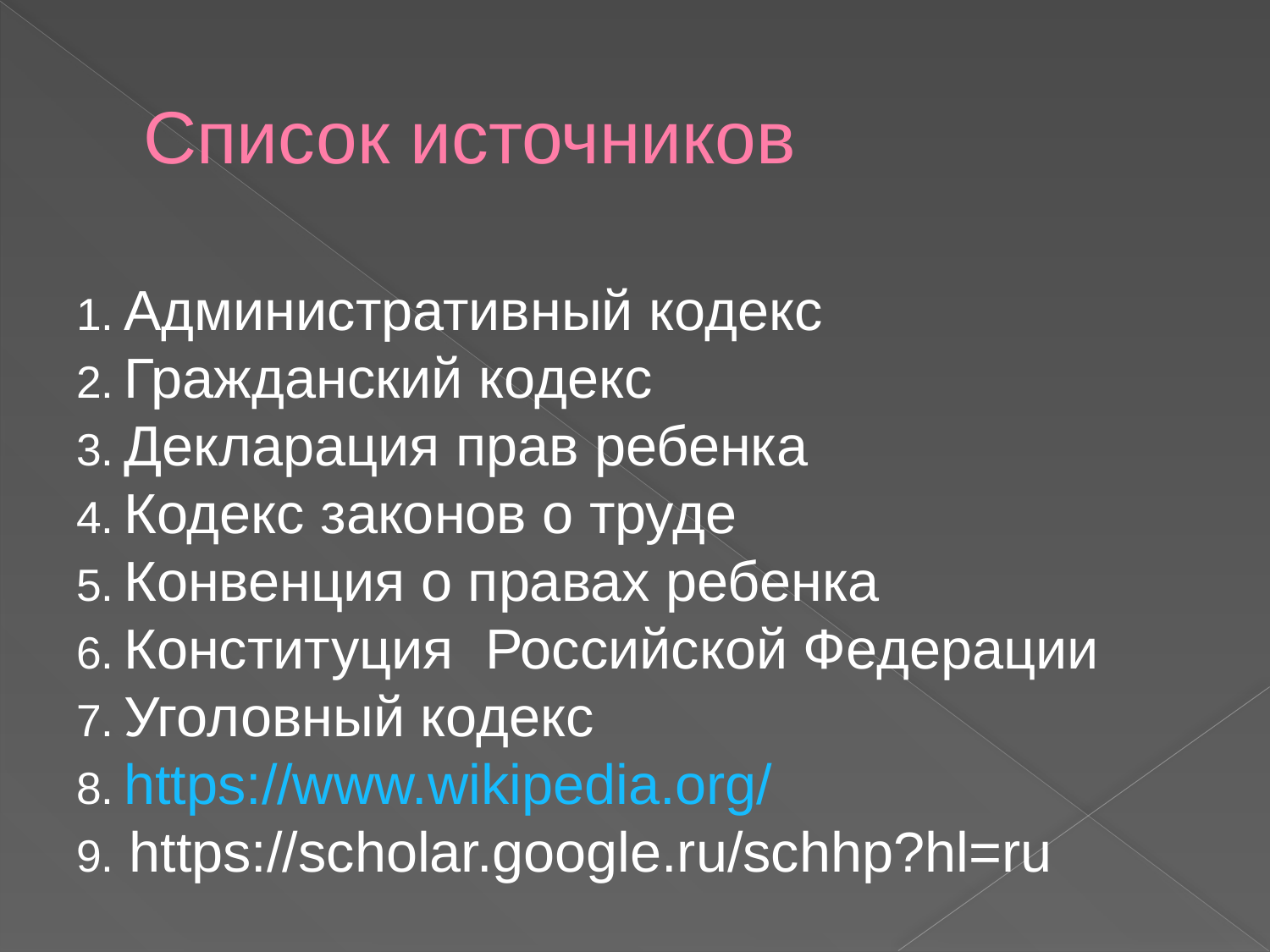

# Список источников
Административный кодекс
Гражданский кодекс
Декларация прав ребенка
Кодекс законов о труде
Конвенция о правах ребенка
Конституция  Российской Федерации
Уголовный кодекс
https://www.wikipedia.org/
 https://scholar.google.ru/schhp?hl=ru